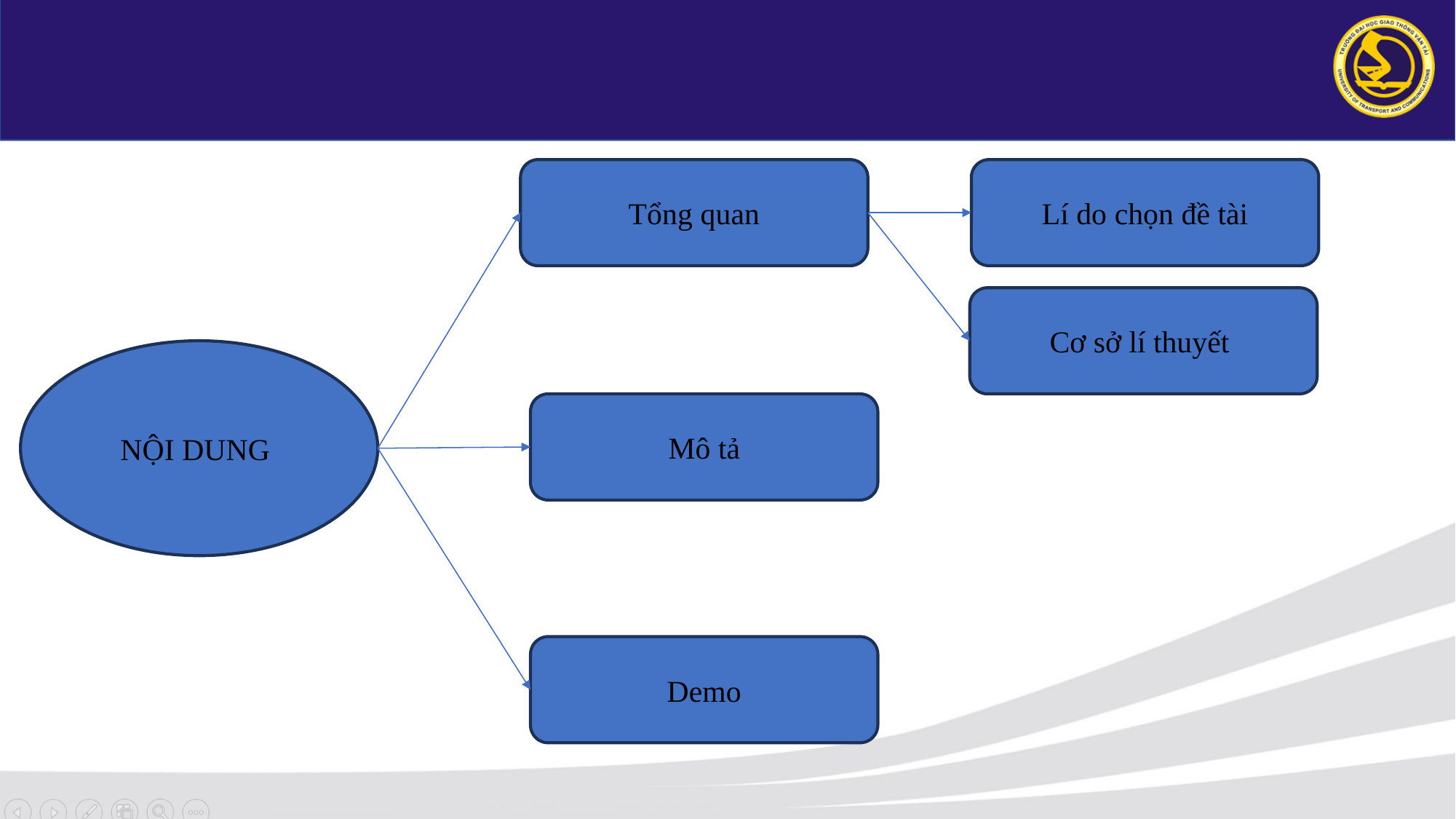

Lí do chọn đề tài
Tổng quan
Cơ sở lí thuyết
NỘI DUNG
Mô tả
Demo